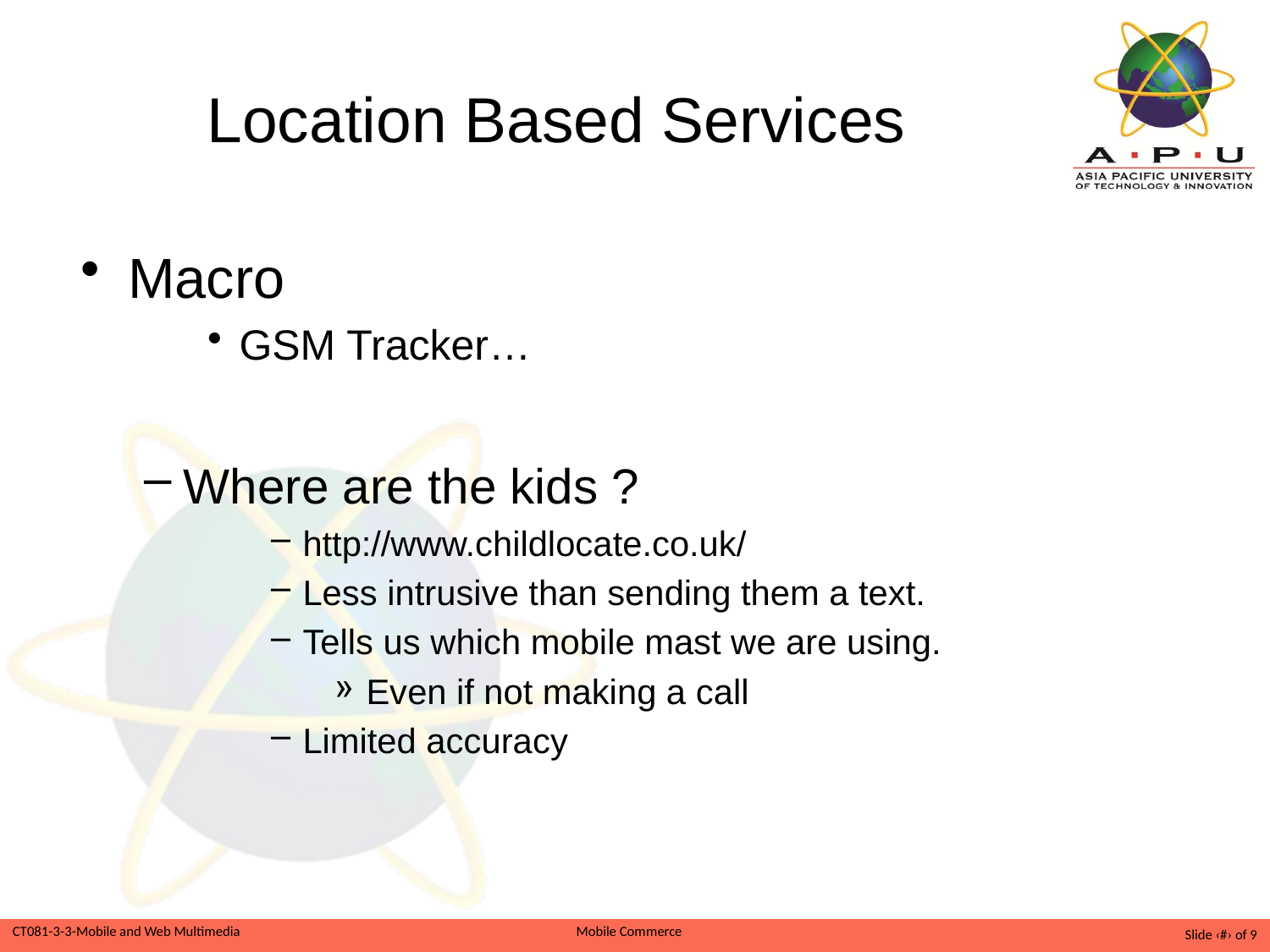

# Location Based Services
Macro
GSM Tracker…

Where are the kids ?
http://www.childlocate.co.uk/
Less intrusive than sending them a text.
Tells us which mobile mast we are using.
Even if not making a call
Limited accuracy

Slide ‹#› of 9